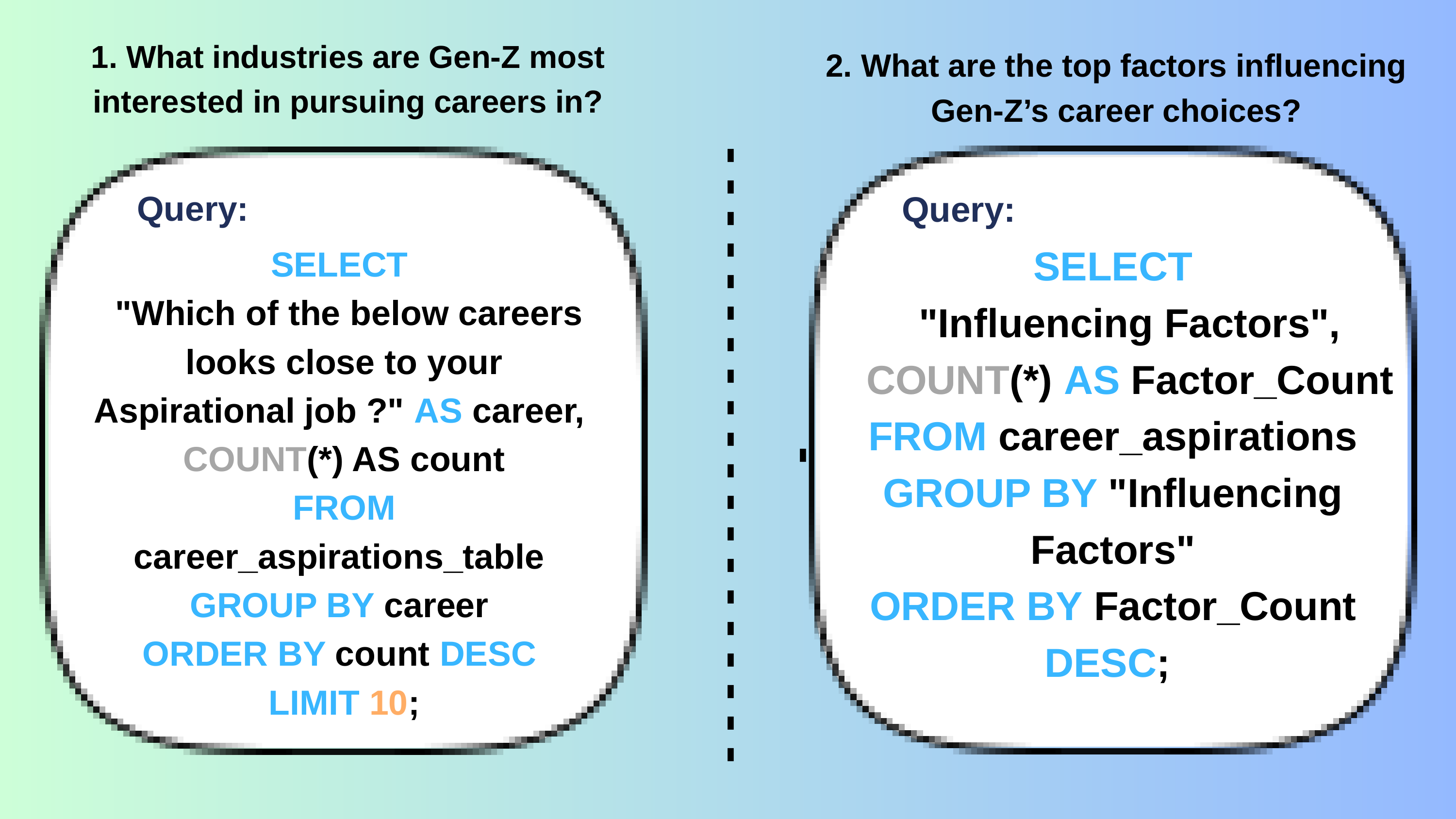

1. What industries are Gen-Z most interested in pursuing careers in?

2. What are the top factors influencing Gen-Z’s career choices?

Query:

Query:

 SELECT
   "Influencing Factors",
   COUNT(*) AS Factor_Count
FROM career_aspirations
GROUP BY "Influencing Factors"
ORDER BY Factor_Count DESC;

SELECT
 "Which of the below careers looks close to your Aspirational job ?" AS career,
 COUNT(*) AS count
FROM career_aspirations_table
GROUP BY career
ORDER BY count DESC
LIMIT 10;

- - - - - - - - - - - - - - - - - - - - -